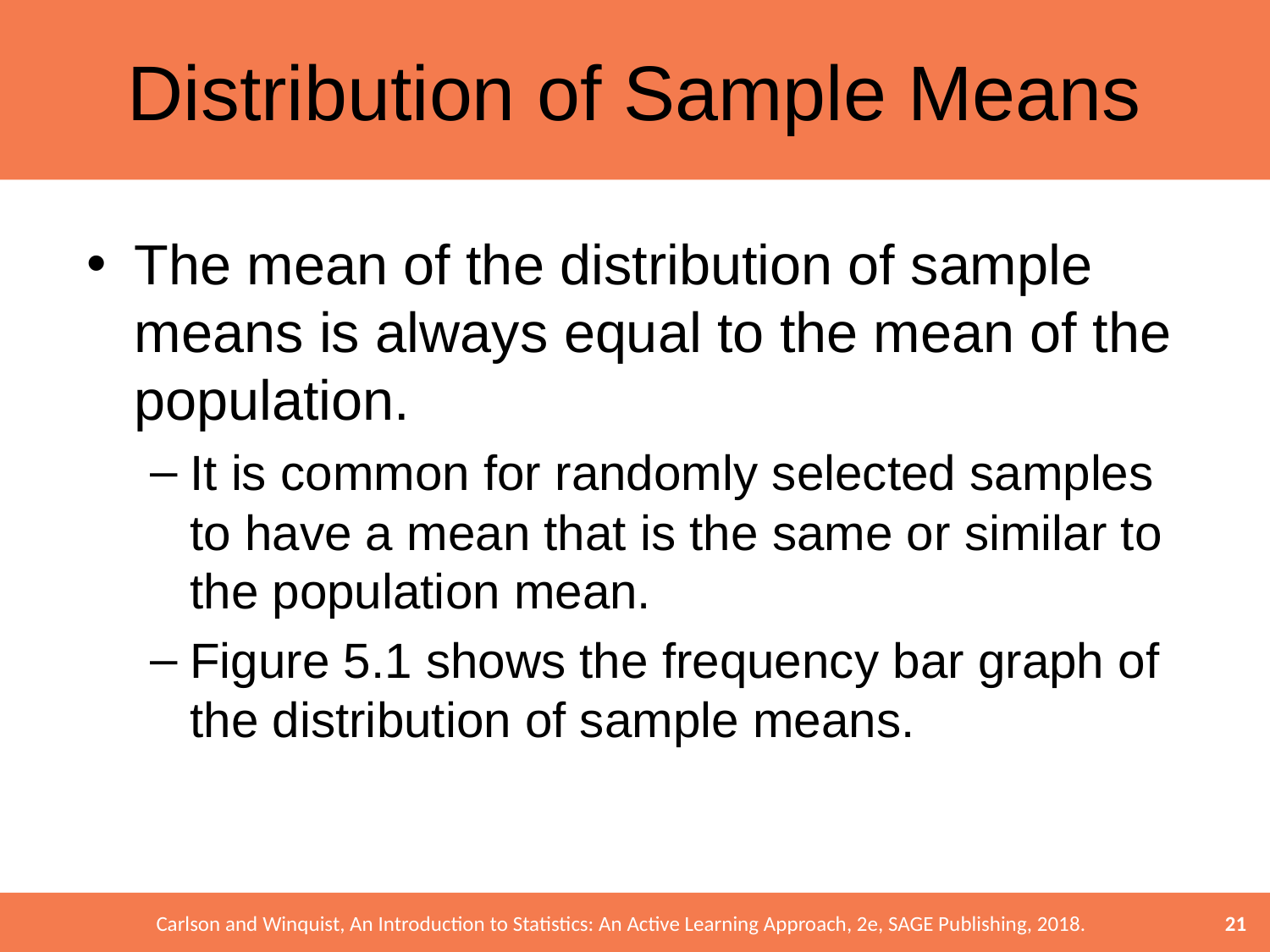

# Distribution of Sample Means
The mean of the distribution of sample means is always equal to the mean of the population.
It is common for randomly selected samples to have a mean that is the same or similar to the population mean.
Figure 5.1 shows the frequency bar graph of the distribution of sample means.
21
Carlson and Winquist, An Introduction to Statistics: An Active Learning Approach, 2e, SAGE Publishing, 2018.